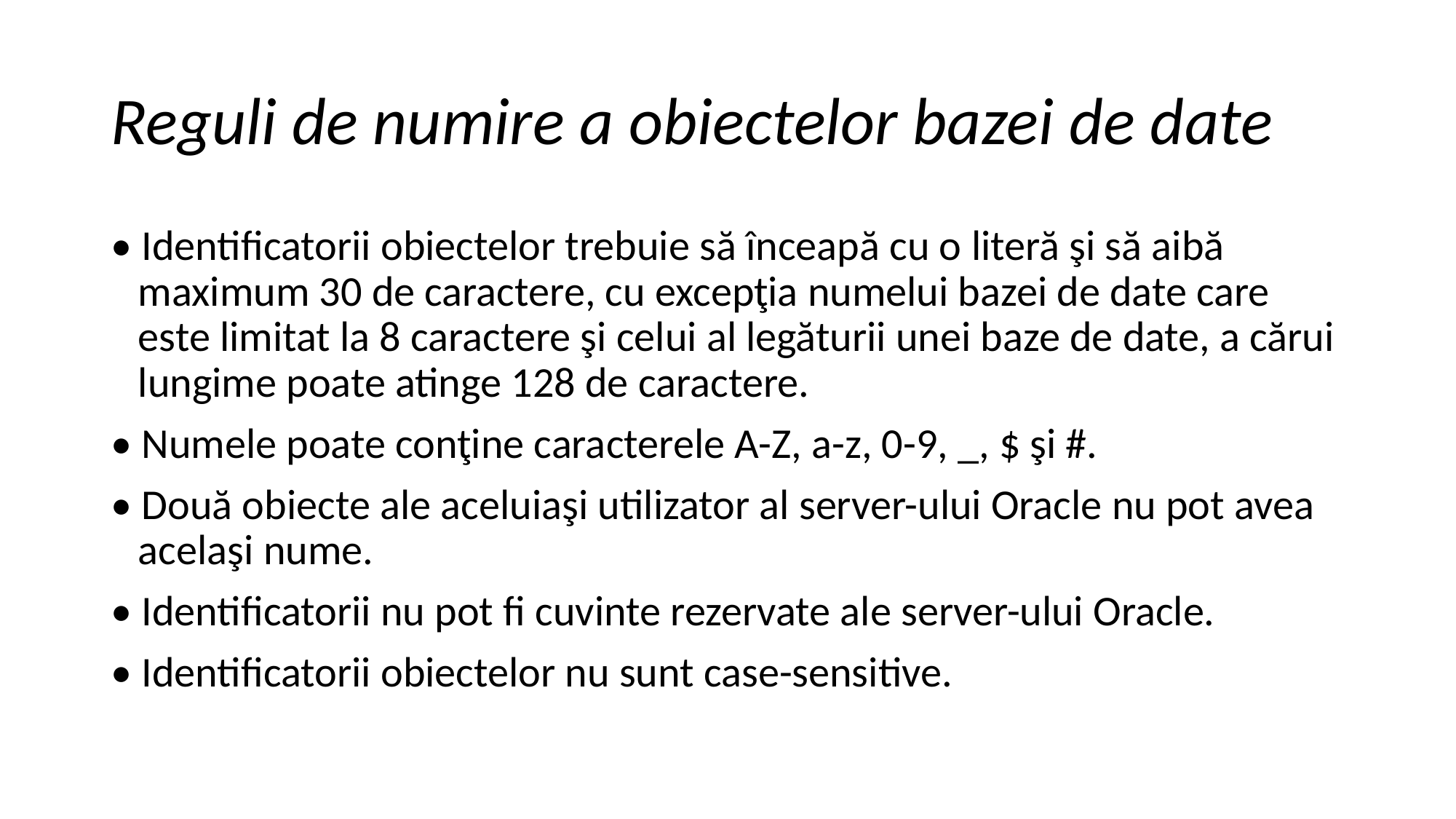

# Reguli de numire a obiectelor bazei de date
• Identificatorii obiectelor trebuie să înceapă cu o literă şi să aibă maximum 30 de caractere, cu excepţia numelui bazei de date care este limitat la 8 caractere şi celui al legăturii unei baze de date, a cărui lungime poate atinge 128 de caractere.
• Numele poate conţine caracterele A-Z, a-z, 0-9, _, $ şi #.
• Două obiecte ale aceluiaşi utilizator al server-ului Oracle nu pot avea acelaşi nume.
• Identificatorii nu pot fi cuvinte rezervate ale server-ului Oracle.
• Identificatorii obiectelor nu sunt case-sensitive.